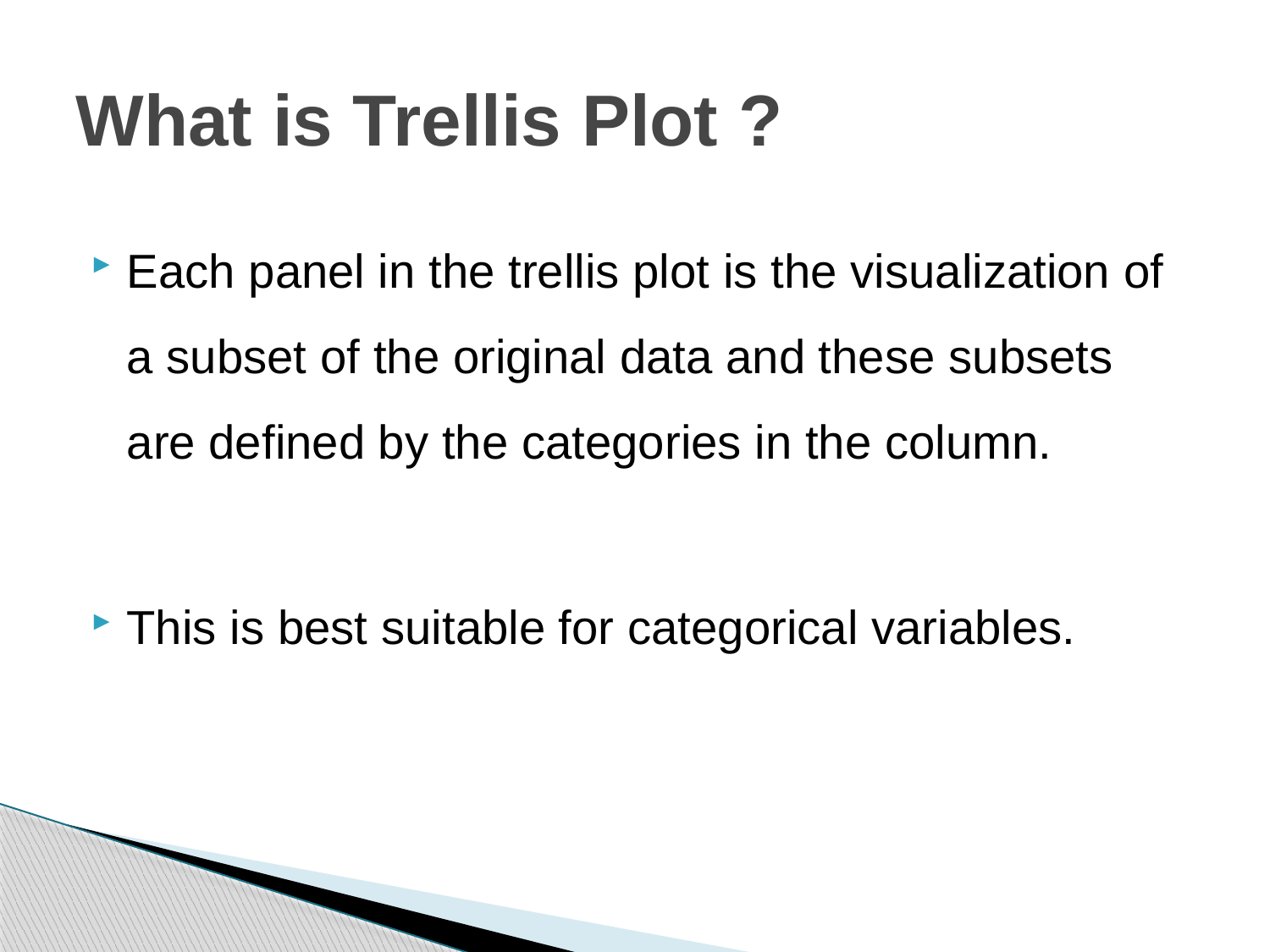

# What is Trellis Plot ?
Each panel in the trellis plot is the visualization of a subset of the original data and these subsets are defined by the categories in the column.

This is best suitable for categorical variables.